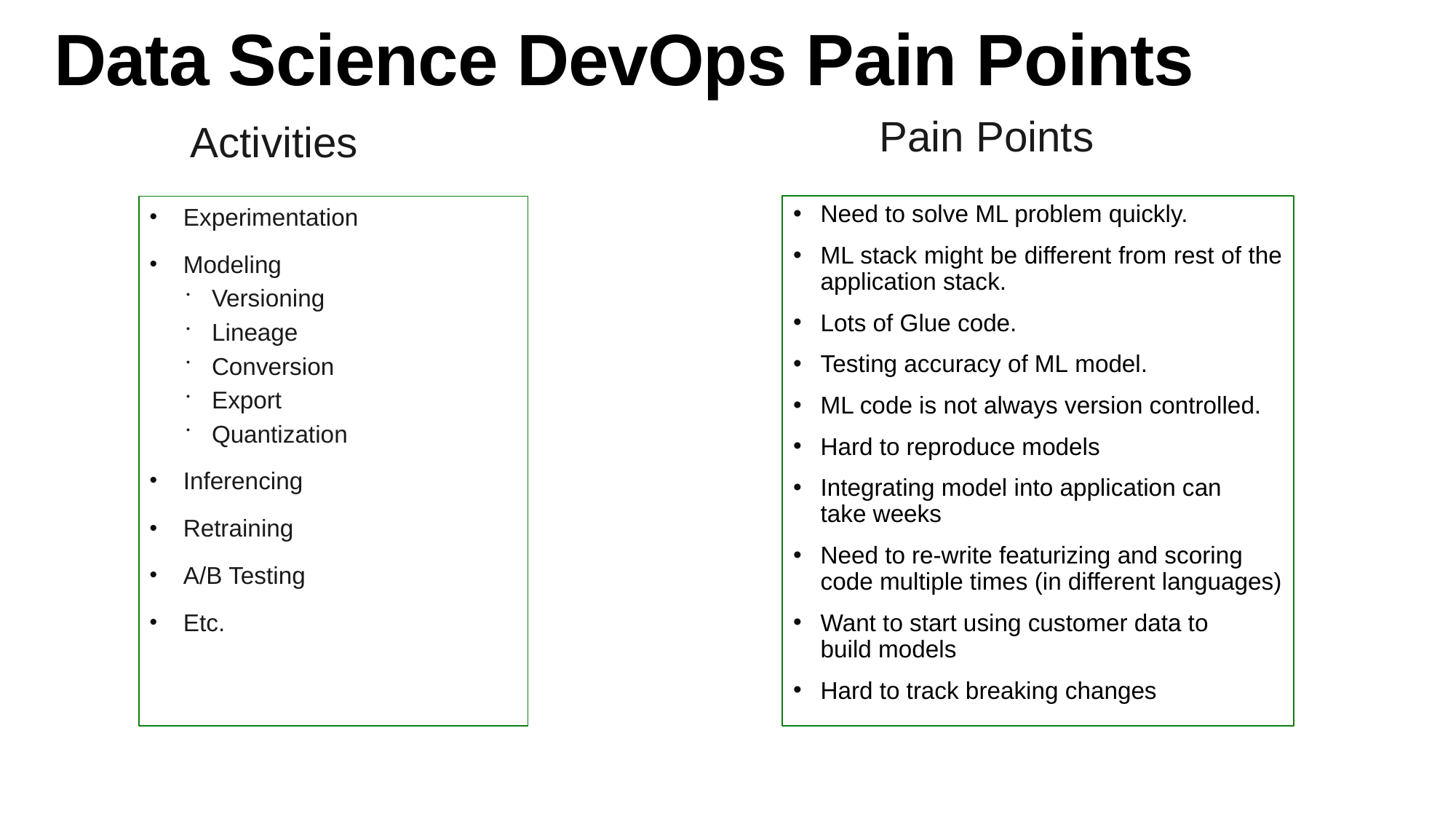

# Data Science DevOps Pain Points
Activities
Pain Points
Experimentation
Modeling
Versioning
Lineage
Conversion
Export
Quantization
Inferencing
Retraining
A/B Testing
Etc.

Need to solve ML problem quickly.
ML stack might be different from rest of the application stack.
Lots of Glue code.
Testing accuracy of ML model.
ML code is not always version controlled.
Hard to reproduce models
Integrating model into application can take weeks
Need to re-write featurizing and scoring code multiple times (in different languages)
Want to start using customer data to build models
Hard to track breaking changes